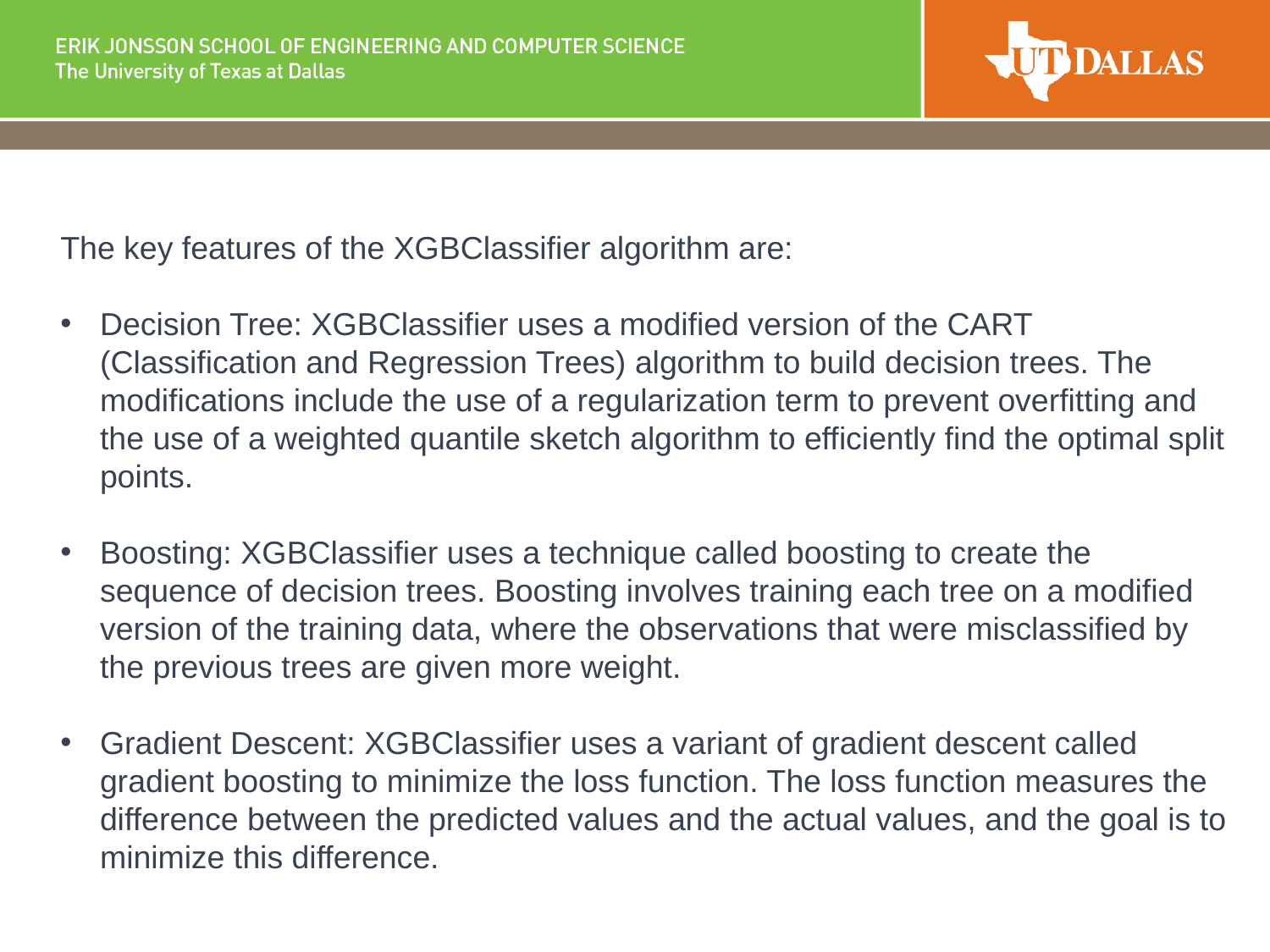

The key features of the XGBClassifier algorithm are:

Decision Tree: XGBClassifier uses a modified version of the CART (Classification and Regression Trees) algorithm to build decision trees. The modifications include the use of a regularization term to prevent overfitting and the use of a weighted quantile sketch algorithm to efficiently find the optimal split points.

Boosting: XGBClassifier uses a technique called boosting to create the sequence of decision trees. Boosting involves training each tree on a modified version of the training data, where the observations that were misclassified by the previous trees are given more weight.

Gradient Descent: XGBClassifier uses a variant of gradient descent called gradient boosting to minimize the loss function. The loss function measures the difference between the predicted values and the actual values, and the goal is to minimize this difference.